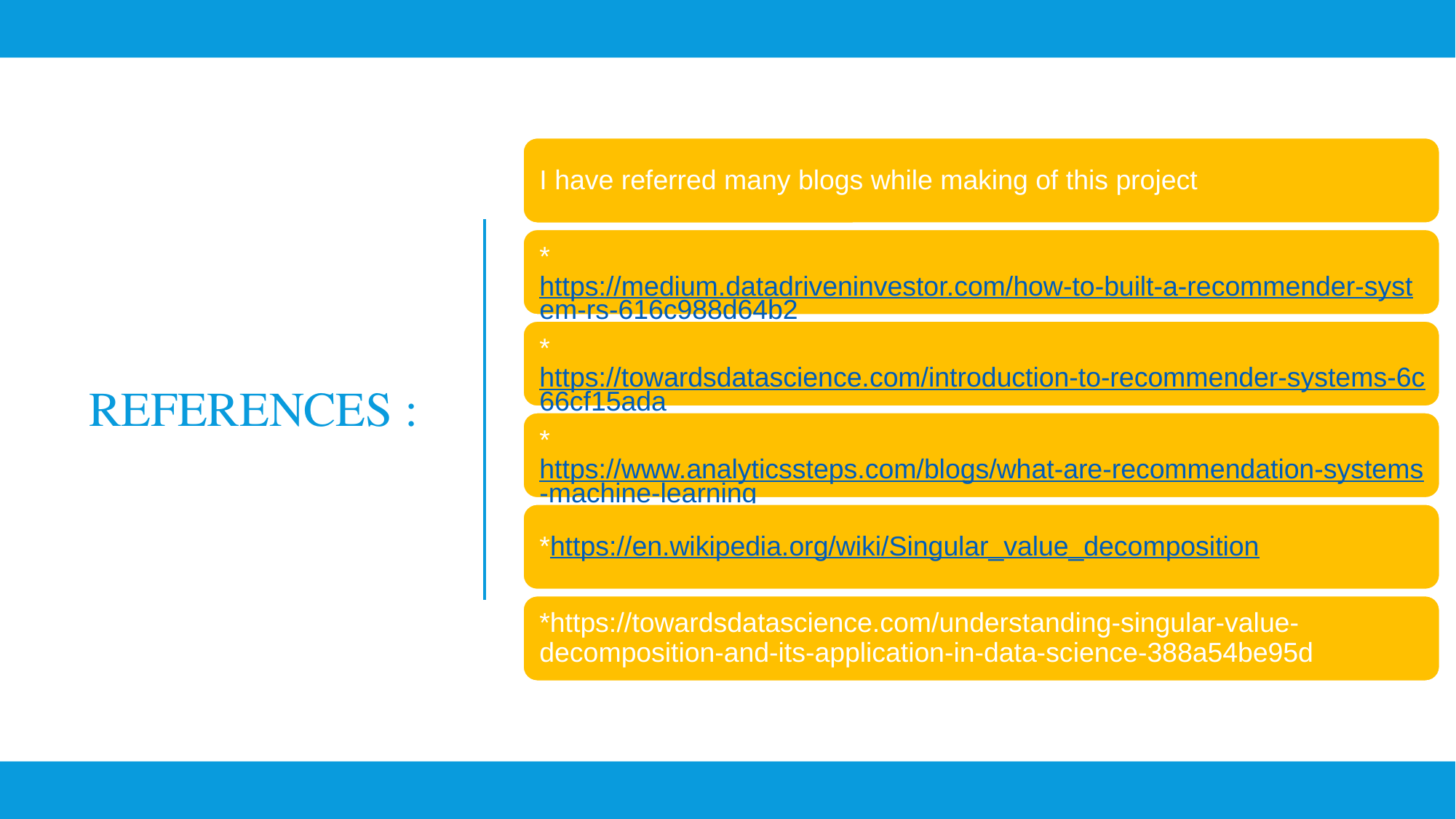

I have referred many blogs while making of this project
* https://medium.datadriveninvestor.com/how-to-built-a-recommender-system-rs-616c988d64b2
* https://towardsdatascience.com/introduction-to-recommender-systems-6c66cf15ada
* https://www.analyticssteps.com/blogs/what-are-recommendation-systems-machine-learning
*https://en.wikipedia.org/wiki/Singular_value_decomposition
*https://towardsdatascience.com/understanding-singular-value-decomposition-and-its-application-in-data-science-388a54be95d
References :